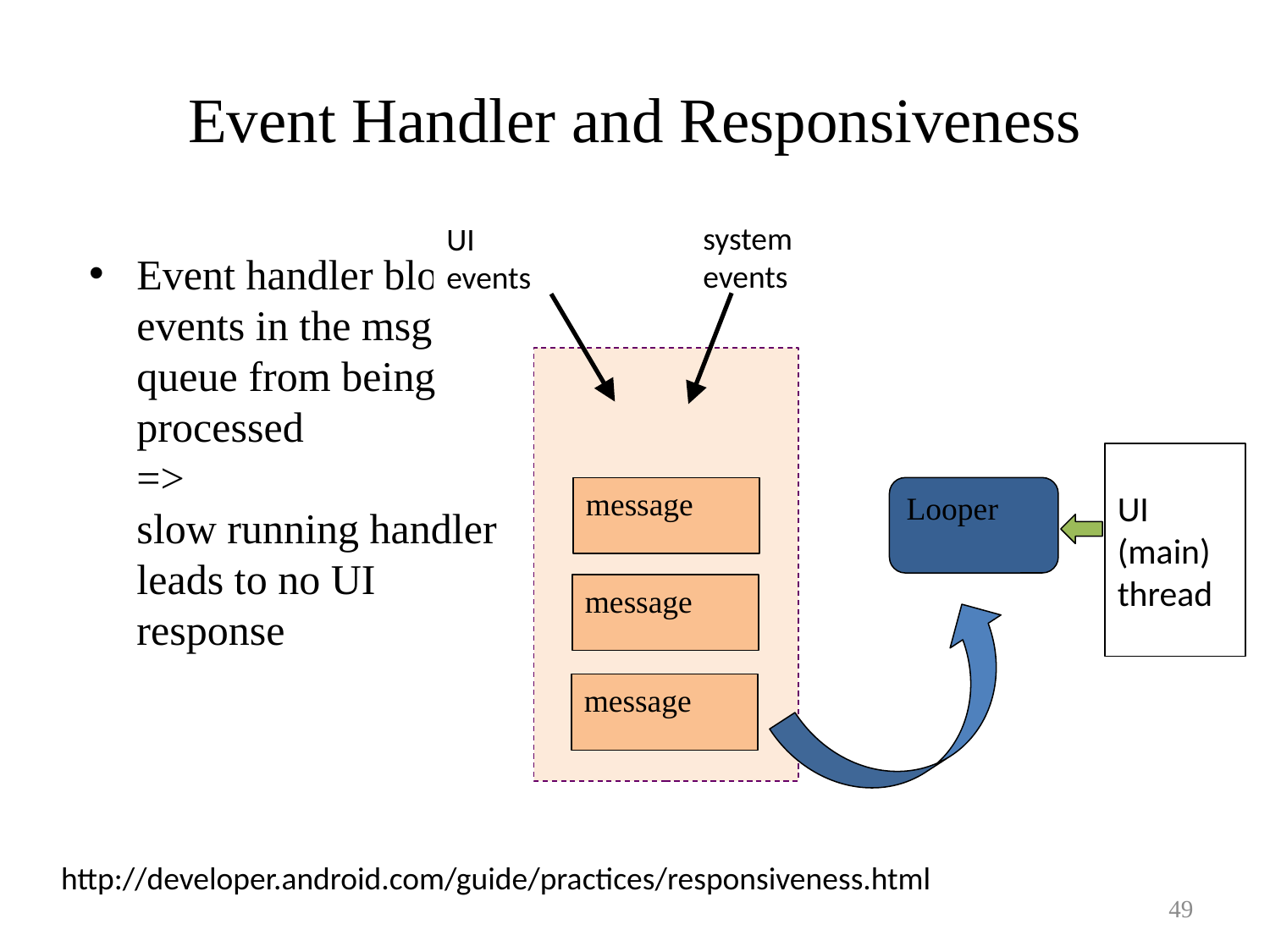

# Event Handler and Responsiveness

Event handler blocks events in the msg queue from being processed
=>
slow running handler leads to no UI response
system
events
UI events

UI (main) thread
message
Looper

message

message
http://developer.android.com/guide/practices/responsiveness.html
49